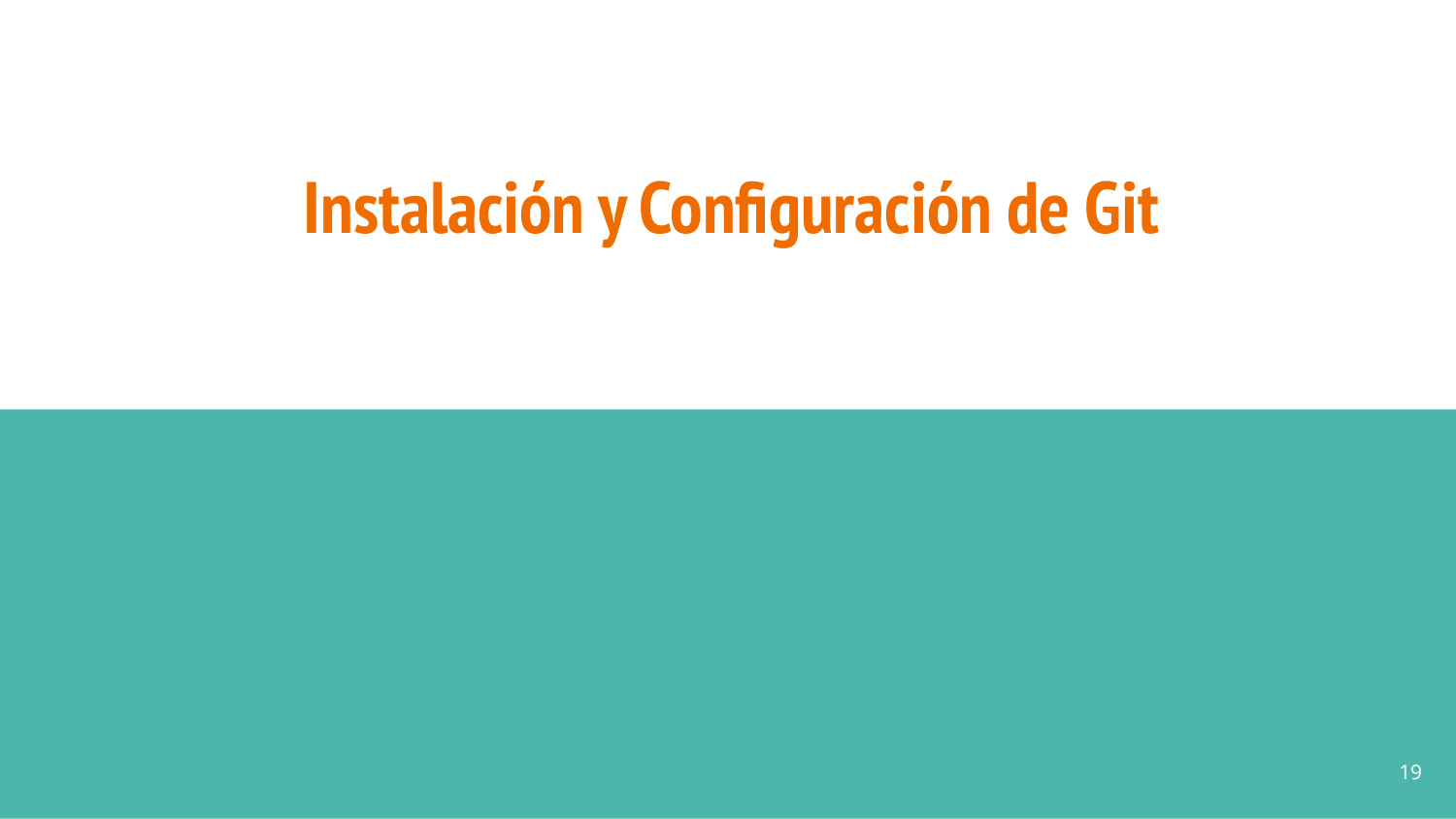

# Instalación y Configuración de Git
19